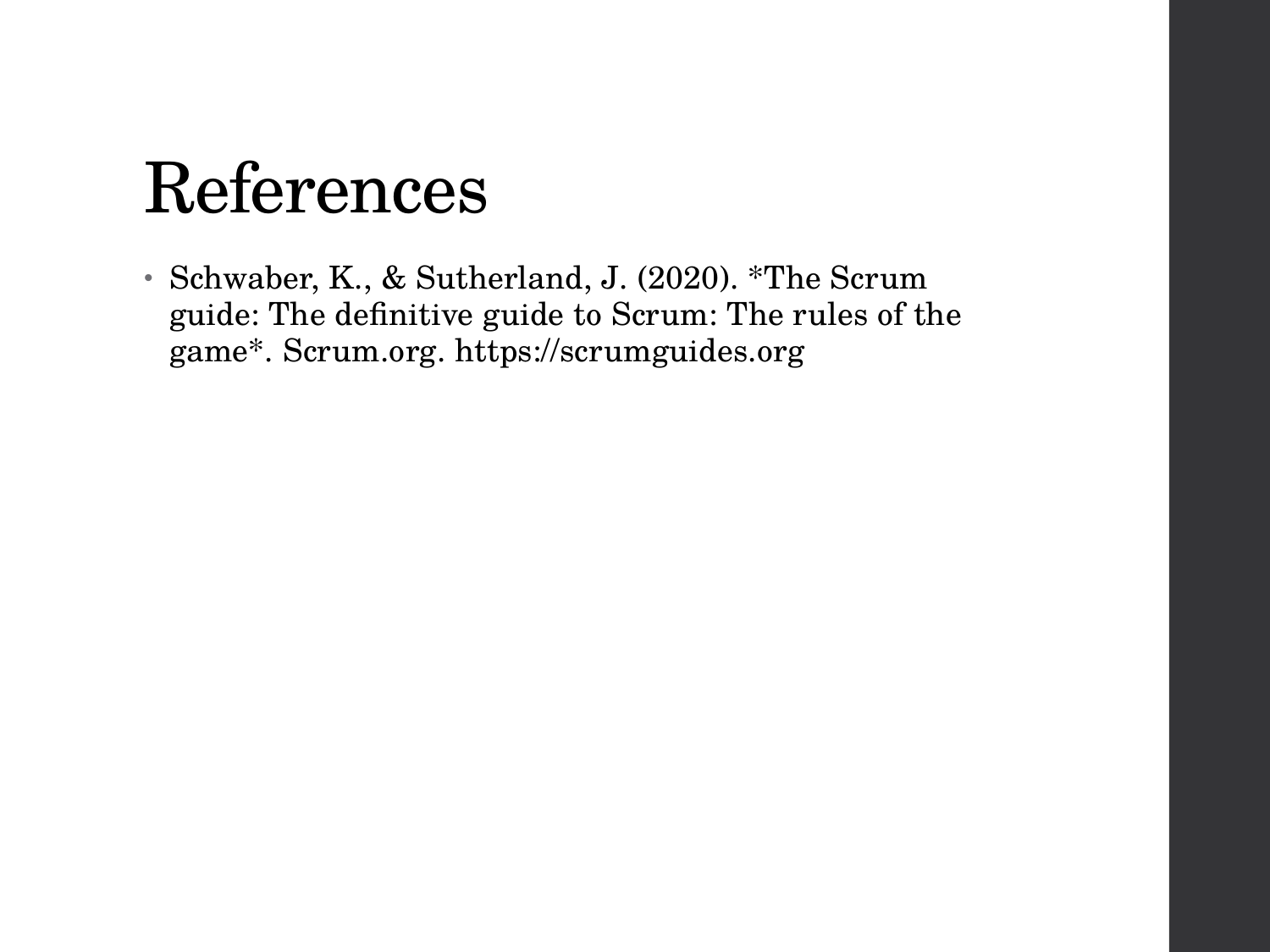

# References
Schwaber, K., & Sutherland, J. (2020). *The Scrum guide: The definitive guide to Scrum: The rules of the game*. Scrum.org. https://scrumguides.org